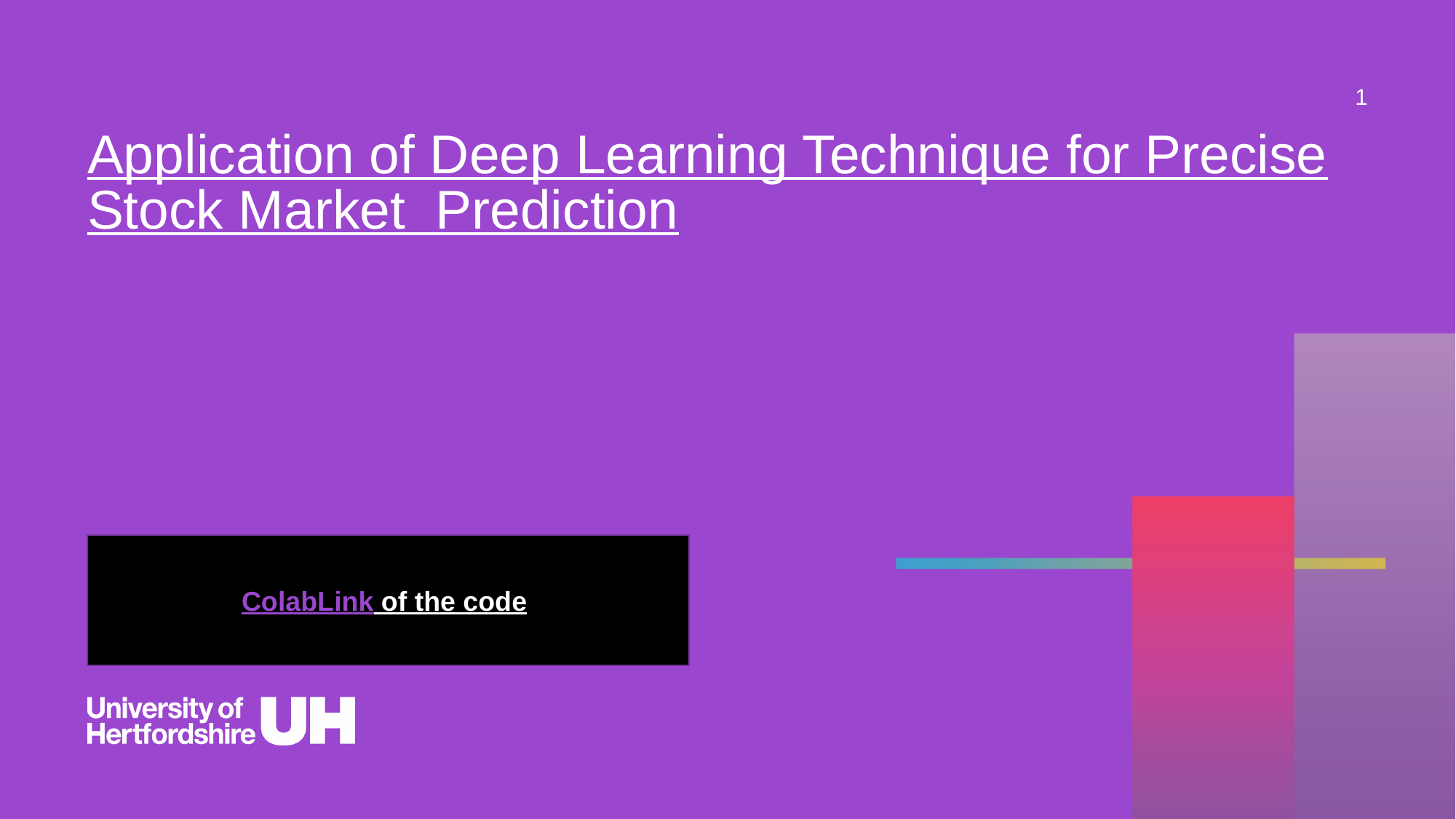

# Application of Deep Learning Technique for Precise Stock Market  Prediction
ColabLink of the code